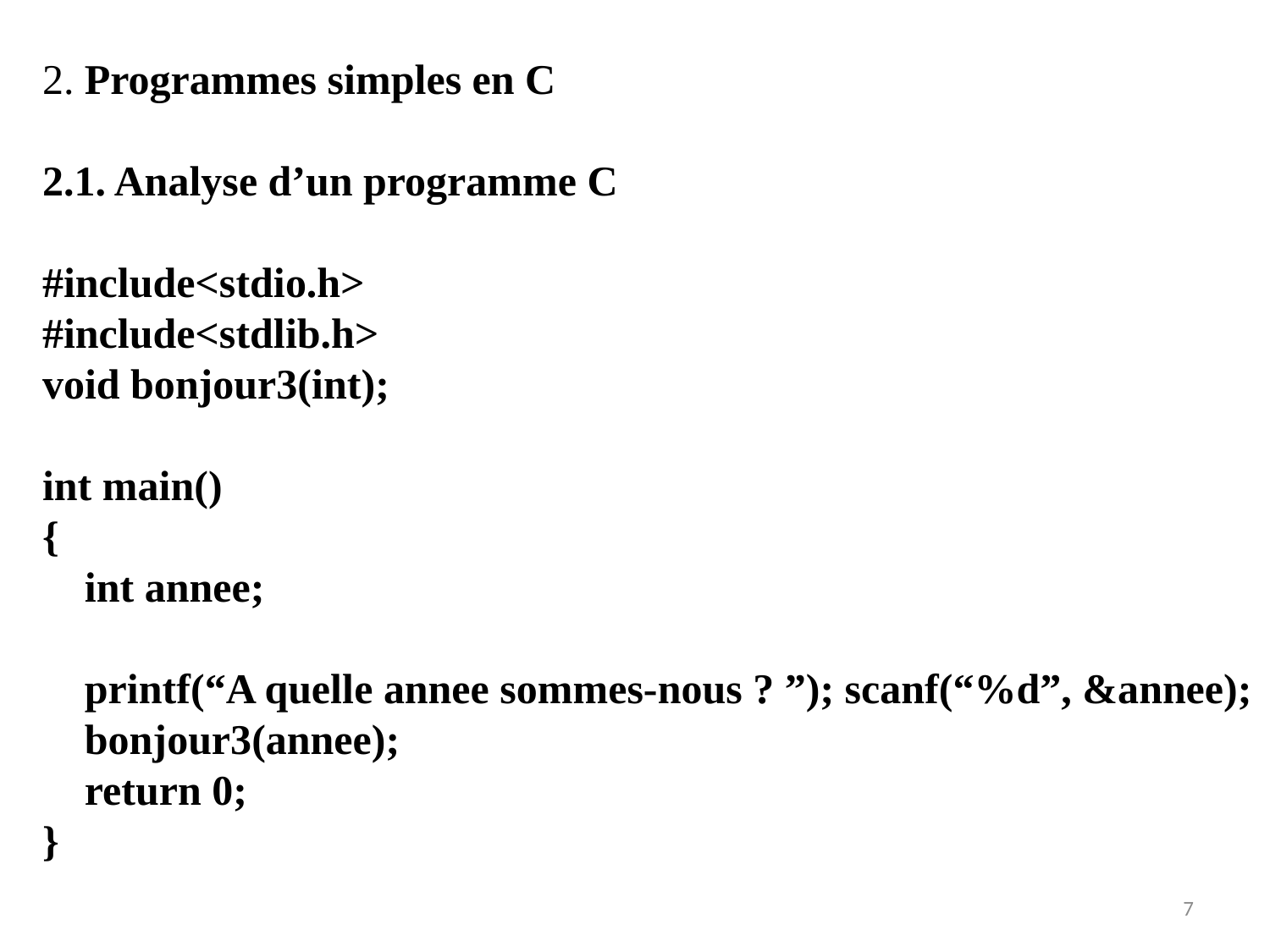

2. Programmes simples en C

2.1. Analyse d’un programme C

#include<stdio.h>
#include<stdlib.h>
void bonjour3(int);

int main()
{
    int annee;

    printf(“A quelle annee sommes-nous ? ”); scanf(“%d”, &annee);
    bonjour3(annee);
    return 0;
}
7